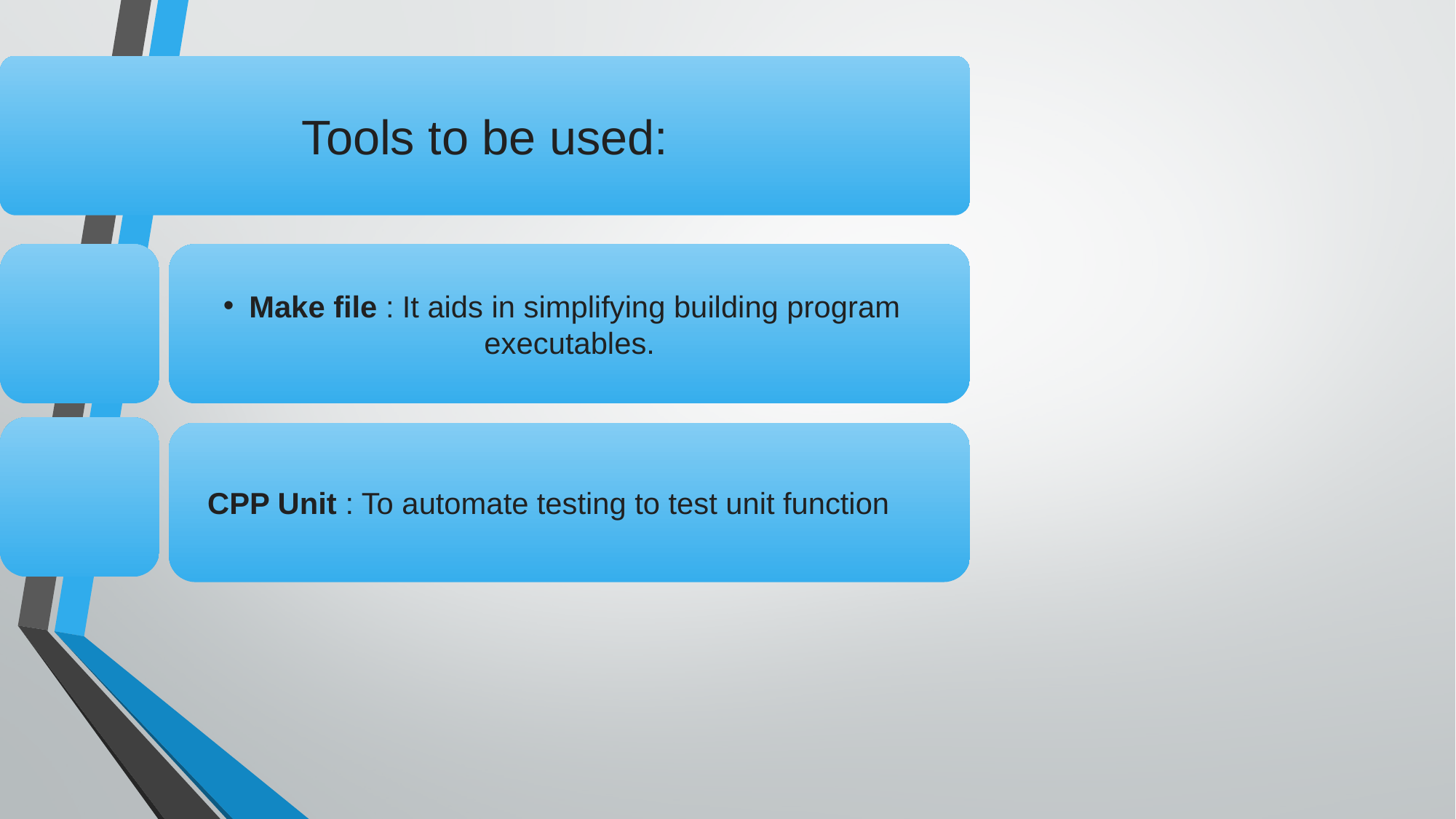

Non-Functional Requirements:
Tools to be used:
Make file : It aids in simplifying building program executables.
CPP Unit : To automate testing to test unit function